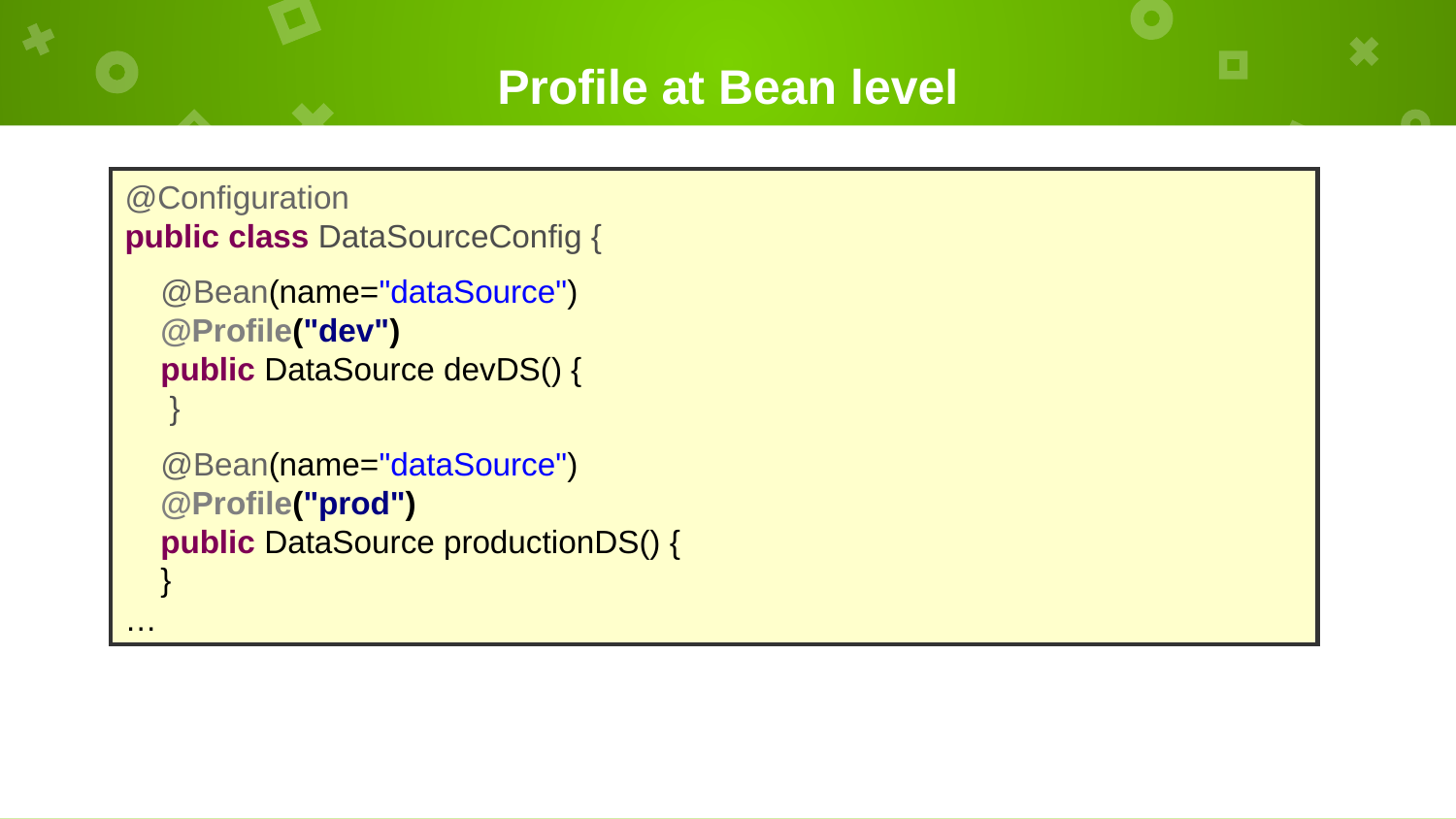

# Profile at Bean level
@Configuration
public class DataSourceConfig {
    @Bean(name="dataSource")
    @Profile("dev")
    public DataSource devDS() {
     }
    @Bean(name="dataSource")
    @Profile("prod")
    public DataSource productionDS() {
    }
…